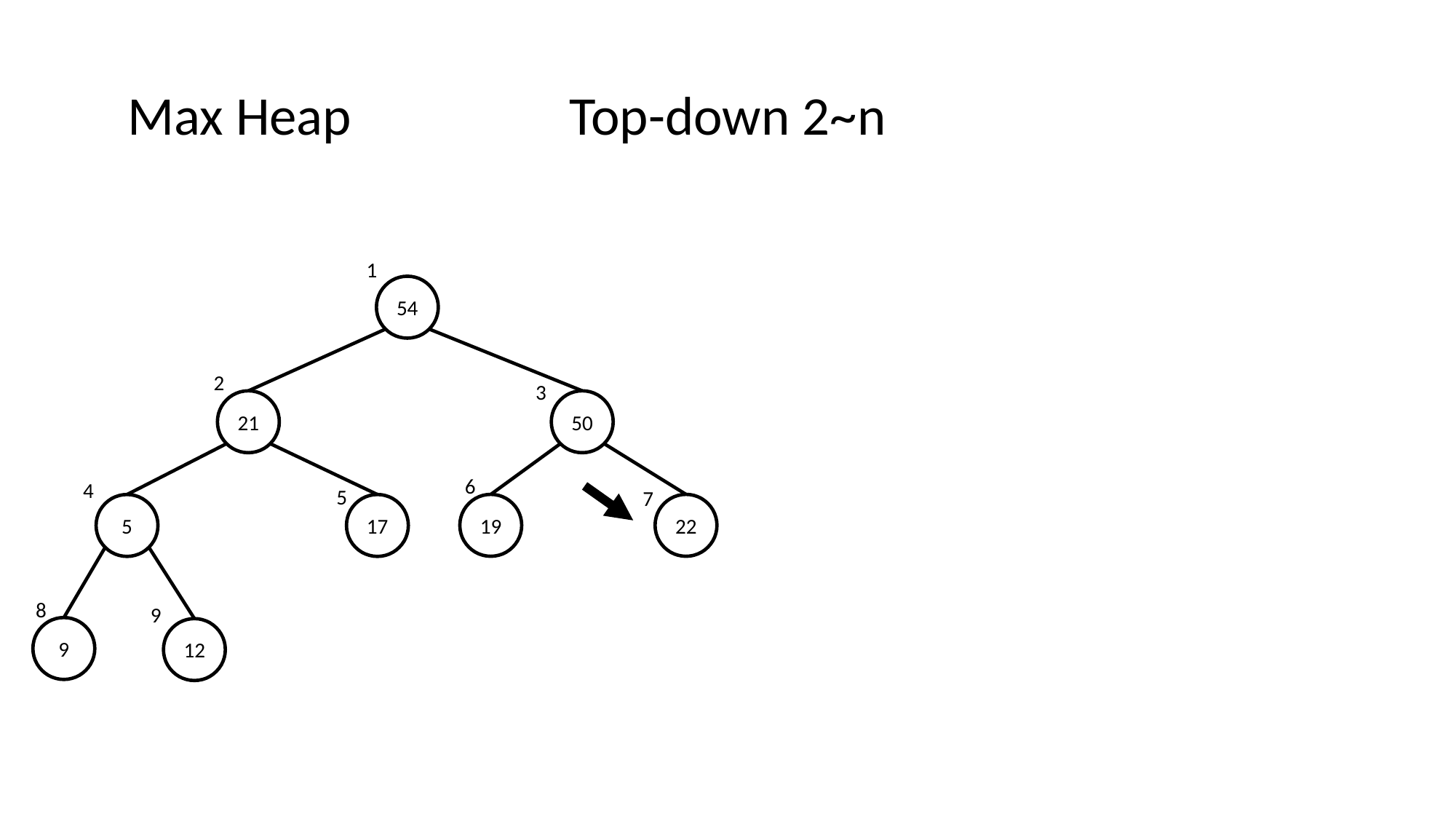

Max Heap
Top-down 2~n
1
54
2
3
21
50
6
4
5
7
19
22
5
17
8
9
9
12